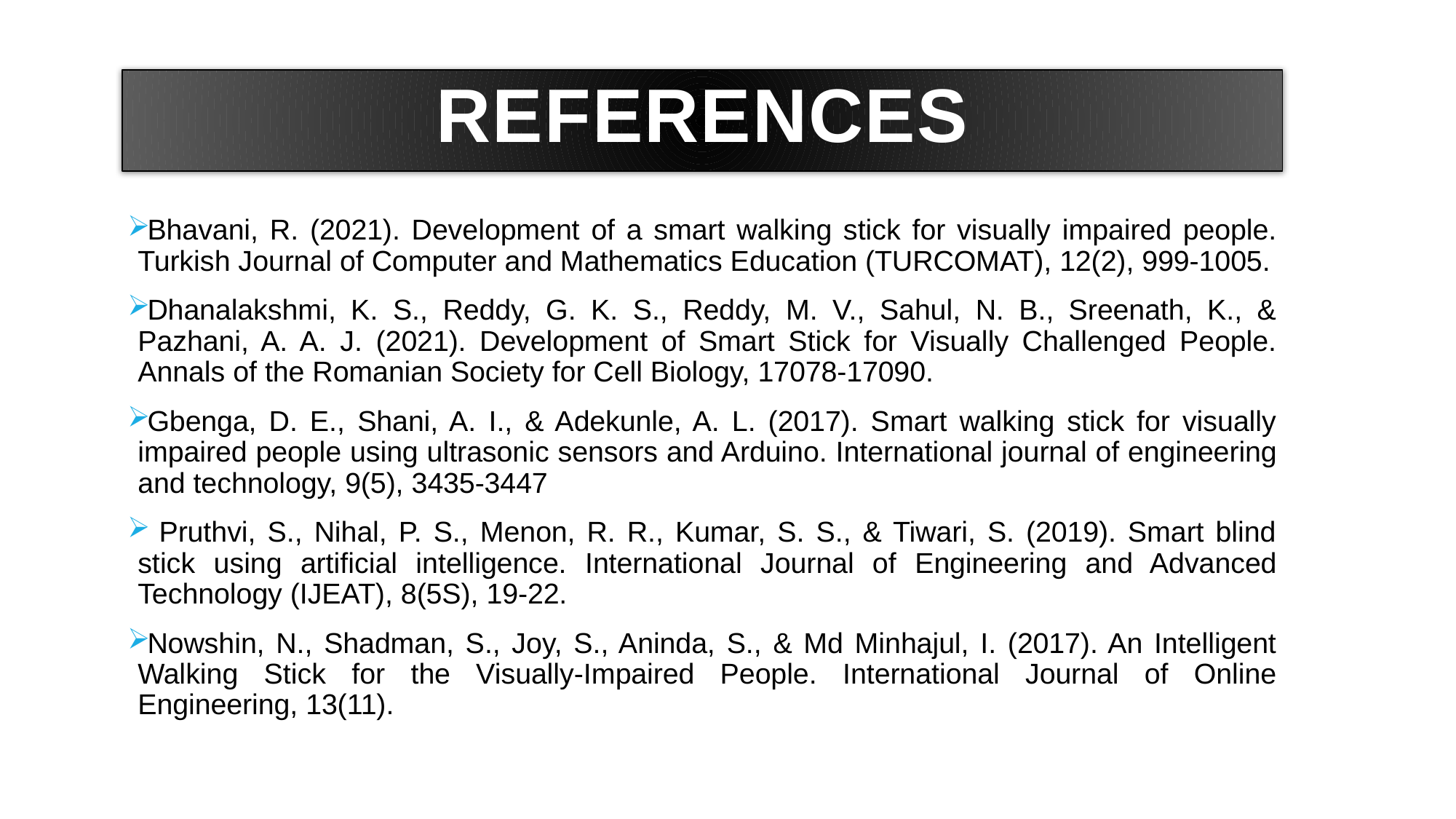

# REFERENCES
Bhavani, R. (2021). Development of a smart walking stick for visually impaired people. Turkish Journal of Computer and Mathematics Education (TURCOMAT), 12(2), 999-1005.
Dhanalakshmi, K. S., Reddy, G. K. S., Reddy, M. V., Sahul, N. B., Sreenath, K., & Pazhani, A. A. J. (2021). Development of Smart Stick for Visually Challenged People. Annals of the Romanian Society for Cell Biology, 17078-17090.
Gbenga, D. E., Shani, A. I., & Adekunle, A. L. (2017). Smart walking stick for visually impaired people using ultrasonic sensors and Arduino. International journal of engineering and technology, 9(5), 3435-3447
 Pruthvi, S., Nihal, P. S., Menon, R. R., Kumar, S. S., & Tiwari, S. (2019). Smart blind stick using artificial intelligence. International Journal of Engineering and Advanced Technology (IJEAT), 8(5S), 19-22.
Nowshin, N., Shadman, S., Joy, S., Aninda, S., & Md Minhajul, I. (2017). An Intelligent Walking Stick for the Visually-Impaired People. International Journal of Online Engineering, 13(11).